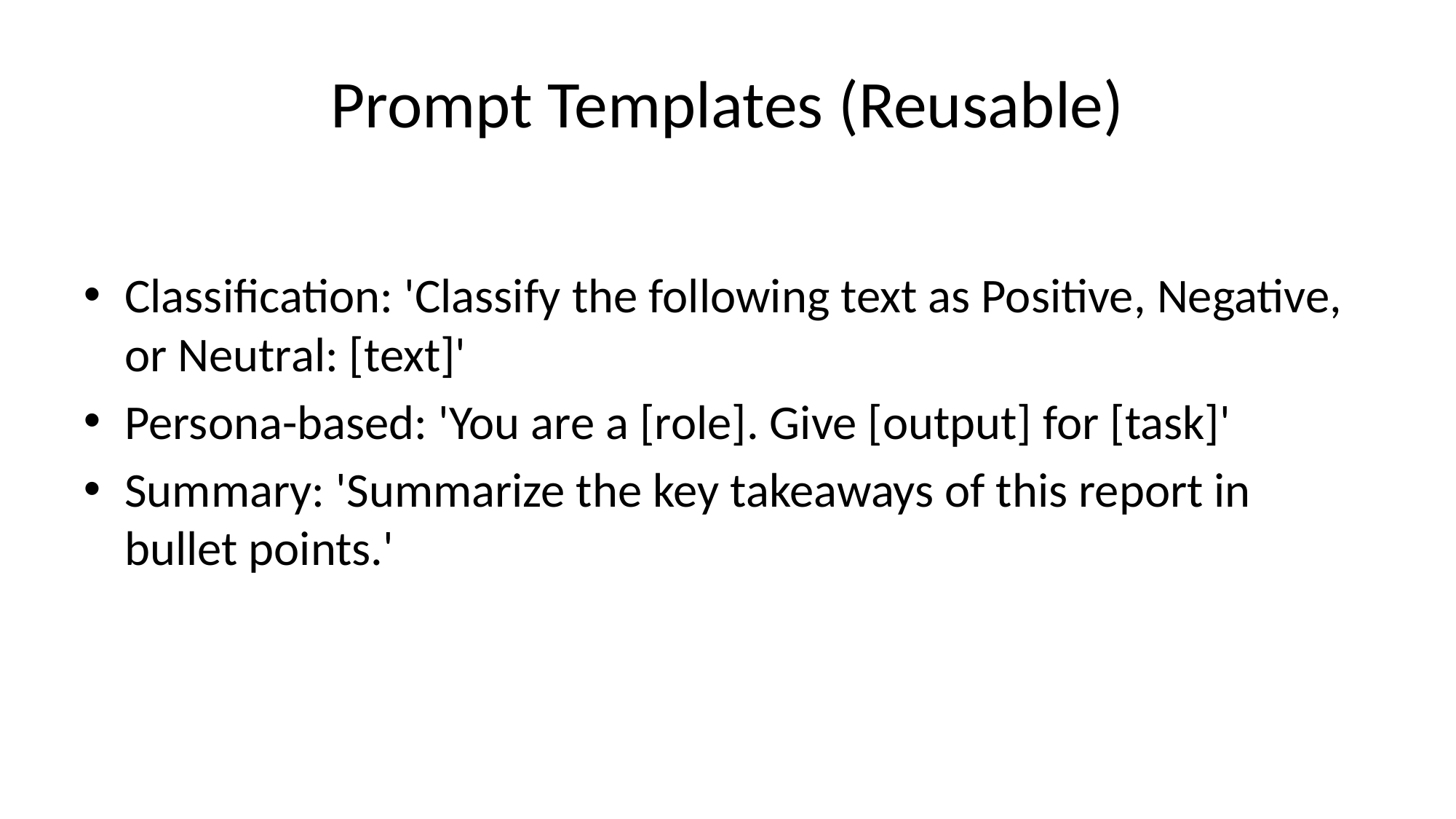

# Prompt Templates (Reusable)

Classification: 'Classify the following text as Positive, Negative, or Neutral: [text]'
Persona-based: 'You are a [role]. Give [output] for [task]'
Summary: 'Summarize the key takeaways of this report in bullet points.'